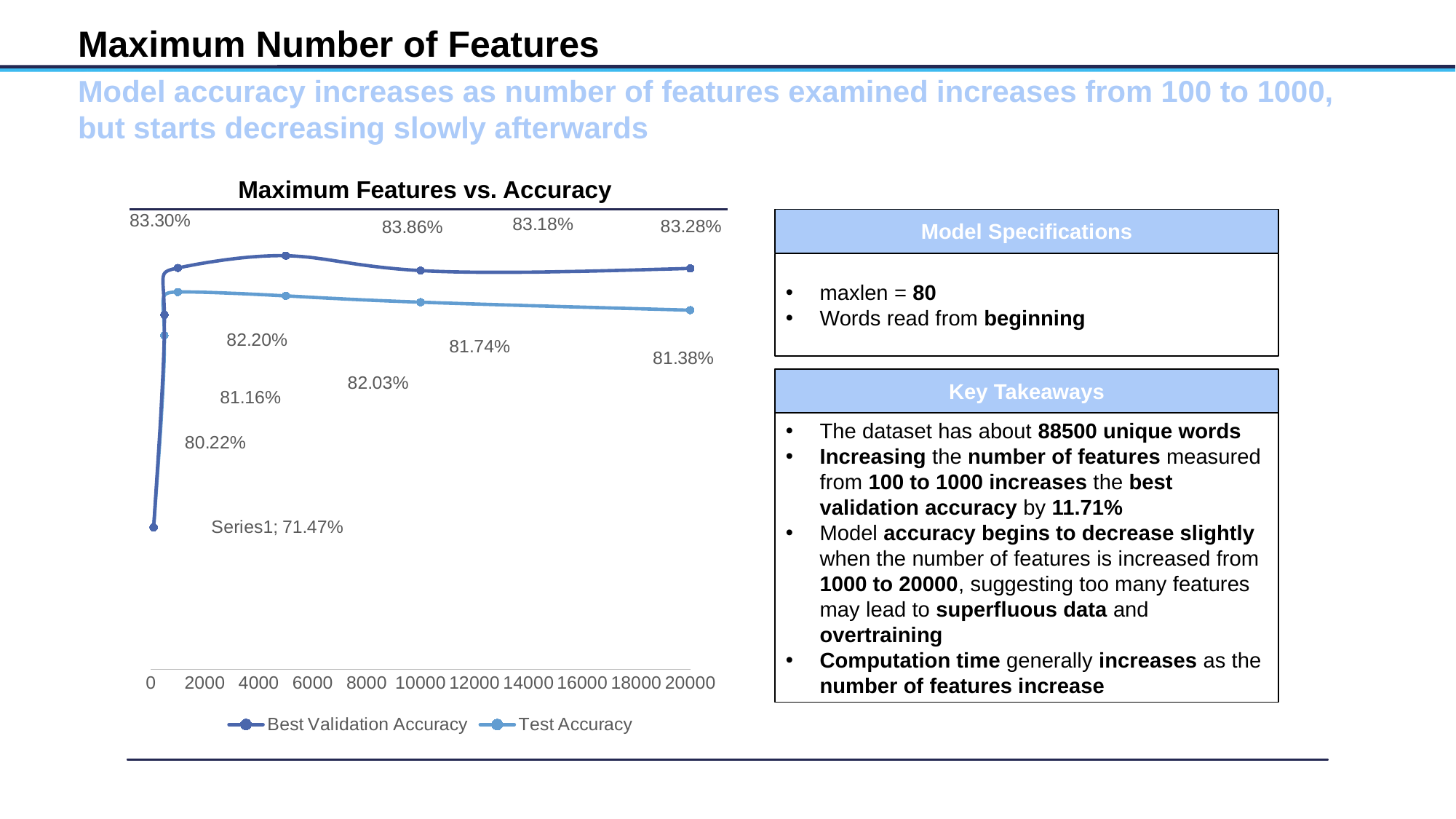

# Maximum Number of Features
Model accuracy increases as number of features examined increases from 100 to 1000, but starts decreasing slowly afterwards
| Maximum Features vs. Accuracy |
| --- |
Model Specifications
maxlen = 80
Words read from beginning

### Chart

| Category |  |  |
|---|---|---|
Key Takeaways
The dataset has about 88500 unique words
Increasing the number of features measured from 100 to 1000 increases the best validation accuracy by 11.71%
Model accuracy begins to decrease slightly when the number of features is increased from 1000 to 20000, suggesting too many features may lead to superfluous data and overtraining
Computation time generally increases as the number of features increase